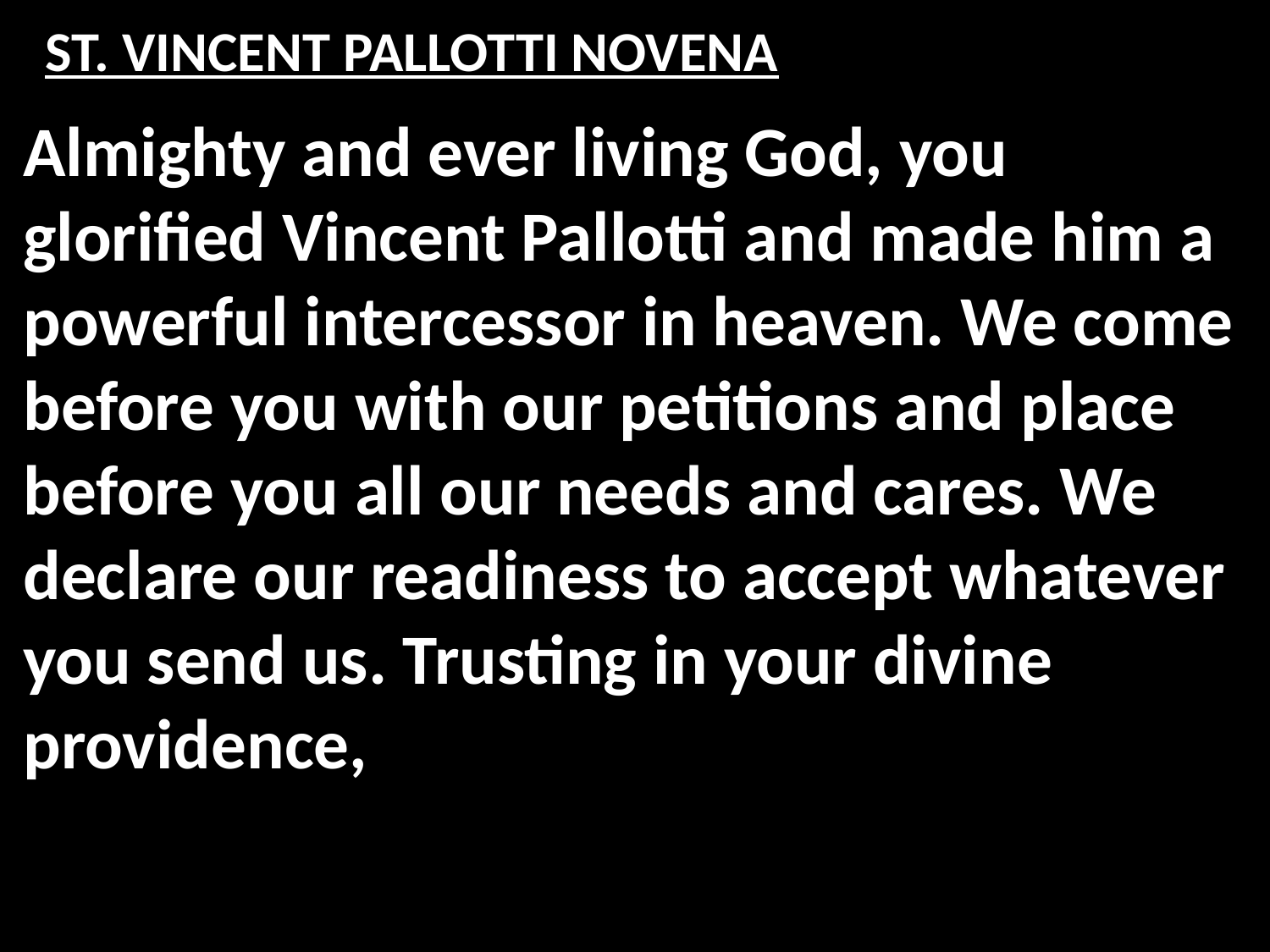

# ST. VINCENT PALLOTTI NOVENA
Almighty and ever living God, you glorified Vincent Pallotti and made him a powerful intercessor in heaven. We come before you with our petitions and place before you all our needs and cares. We declare our readiness to accept whatever you send us. Trusting in your divine providence,